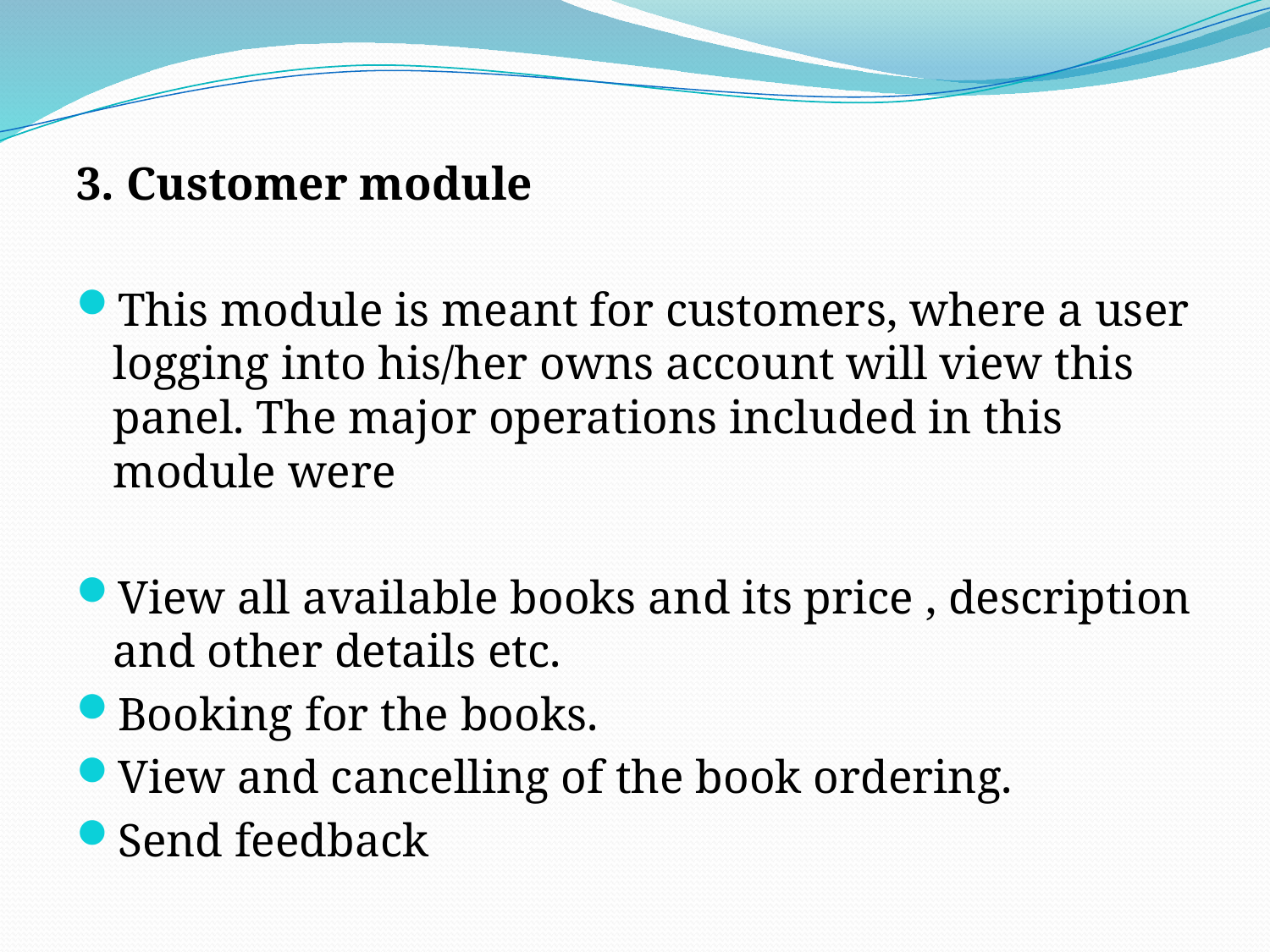

#
3. Customer module

This module is meant for customers, where a user logging into his/her owns account will view this panel. The major operations included in this module were

View all available books and its price , description and other details etc.
Booking for the books.
View and cancelling of the book ordering.
Send feedback